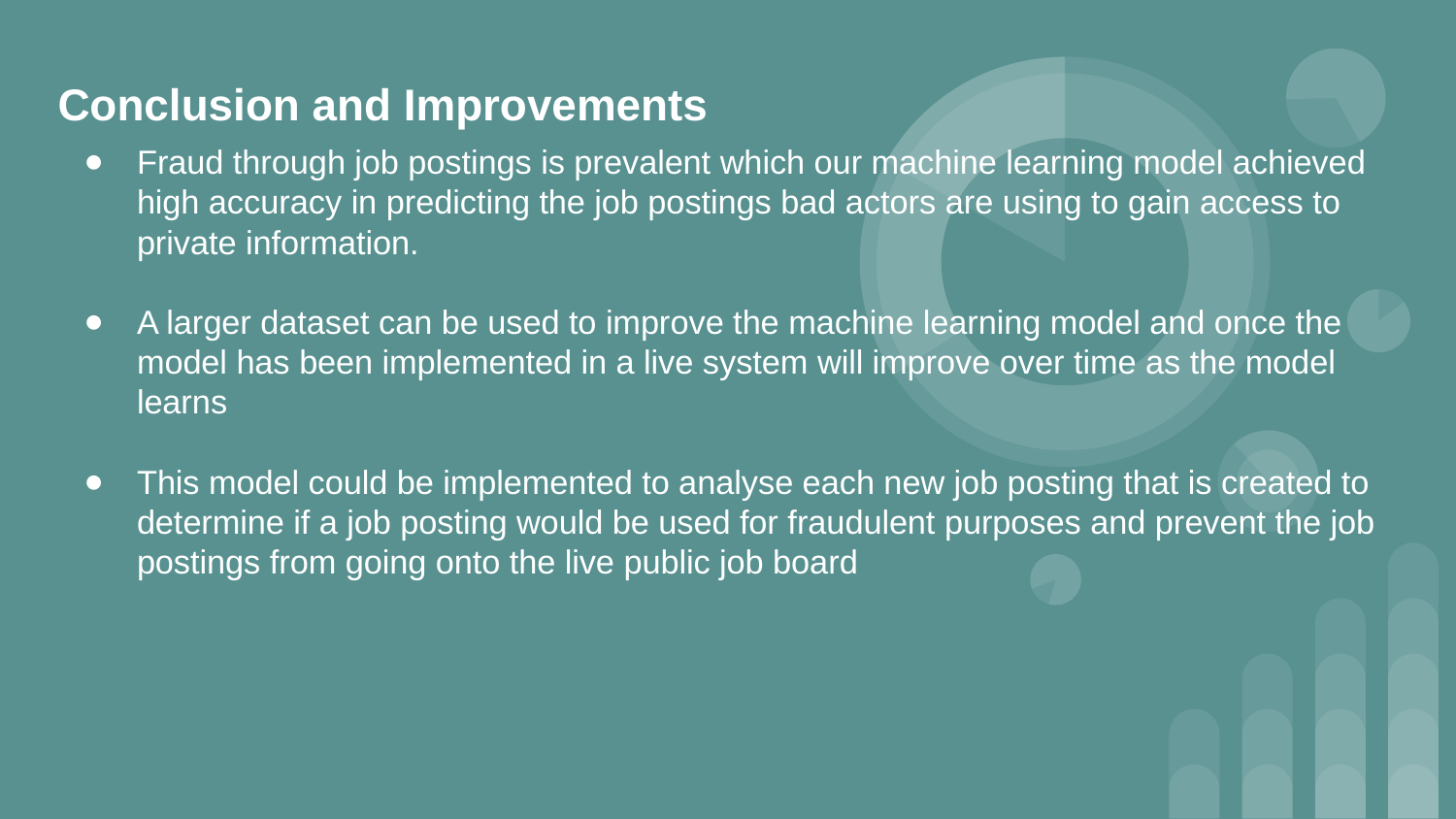

# Conclusion and Improvements
Fraud through job postings is prevalent which our machine learning model achieved high accuracy in predicting the job postings bad actors are using to gain access to private information.

A larger dataset can be used to improve the machine learning model and once the model has been implemented in a live system will improve over time as the model learns

This model could be implemented to analyse each new job posting that is created to determine if a job posting would be used for fraudulent purposes and prevent the job postings from going onto the live public job board